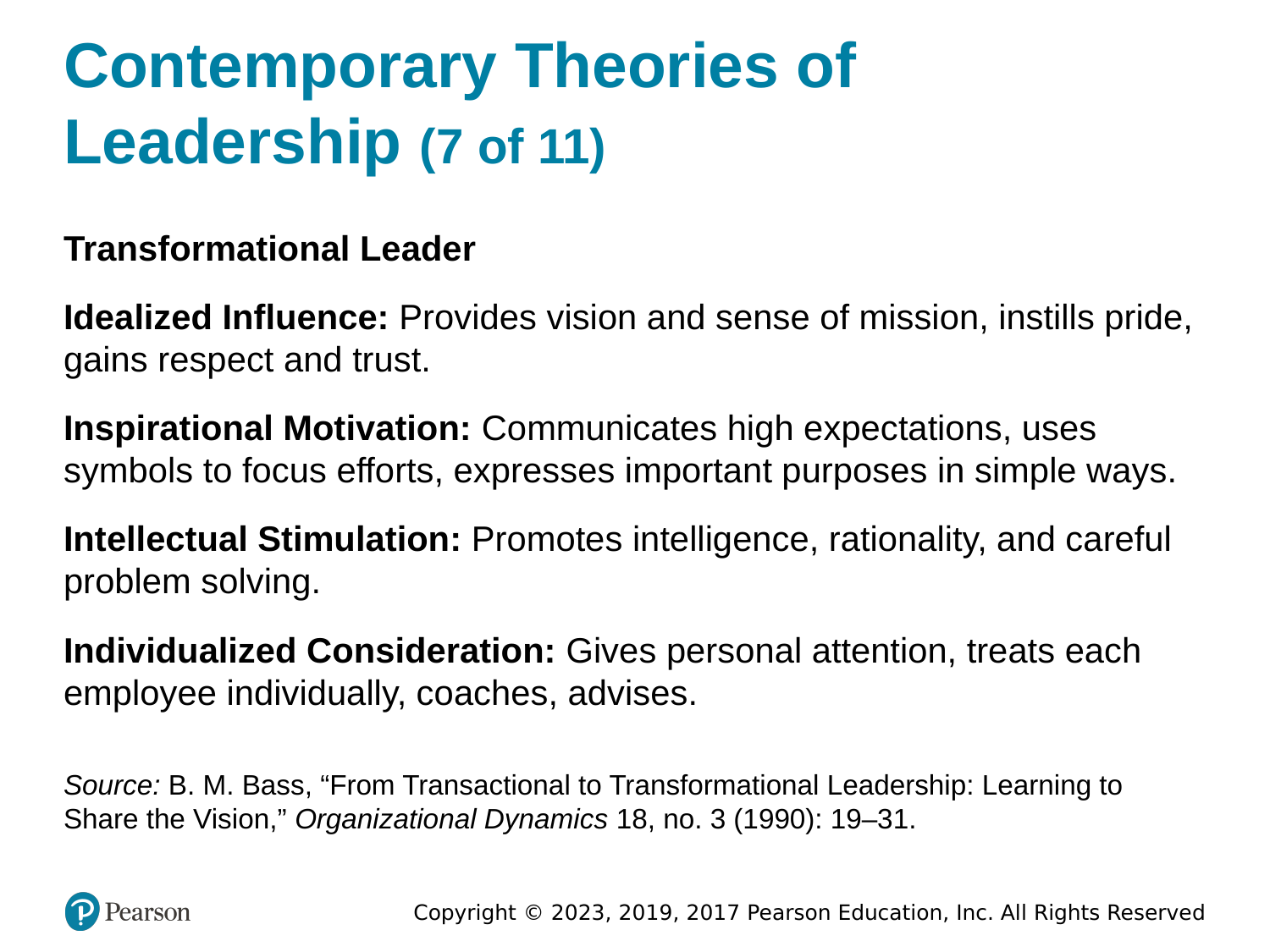

# Contemporary Theories of Leadership (7 of 11)
Transformational Leader
Idealized Influence: Provides vision and sense of mission, instills pride, gains respect and trust.
Inspirational Motivation: Communicates high expectations, uses symbols to focus efforts, expresses important purposes in simple ways.
Intellectual Stimulation: Promotes intelligence, rationality, and careful problem solving.
Individualized Consideration: Gives personal attention, treats each employee individually, coaches, advises.
Source: B. M. Bass, “From Transactional to Transformational Leadership: Learning to Share the Vision,” Organizational Dynamics 18, no. 3 (1990): 19–31.